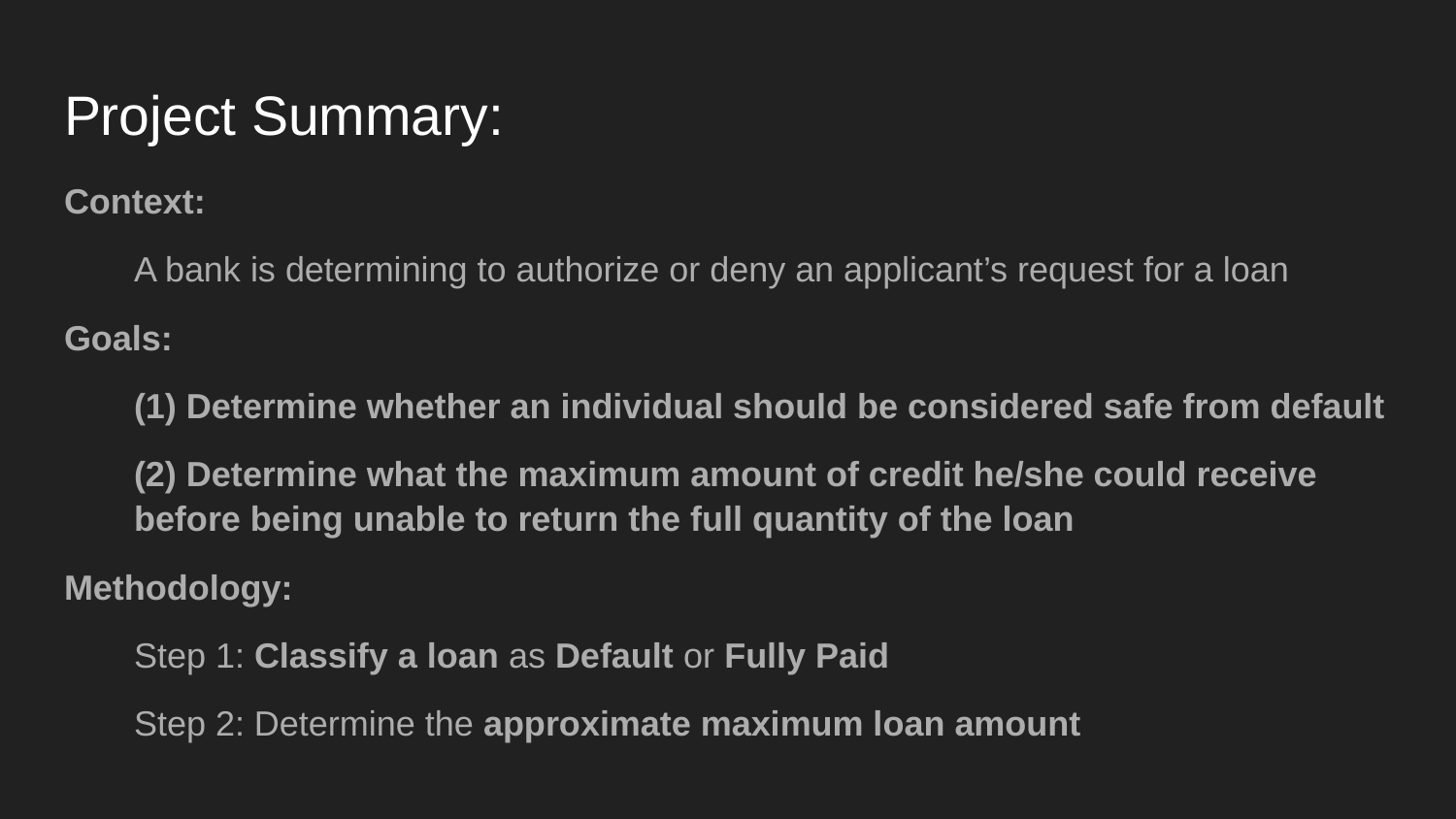

# Project Summary:
Context:
A bank is determining to authorize or deny an applicant’s request for a loan
Goals:
(1) Determine whether an individual should be considered safe from default
(2) Determine what the maximum amount of credit he/she could receive before being unable to return the full quantity of the loan
Methodology:
Step 1: Classify a loan as Default or Fully Paid
Step 2: Determine the approximate maximum loan amount